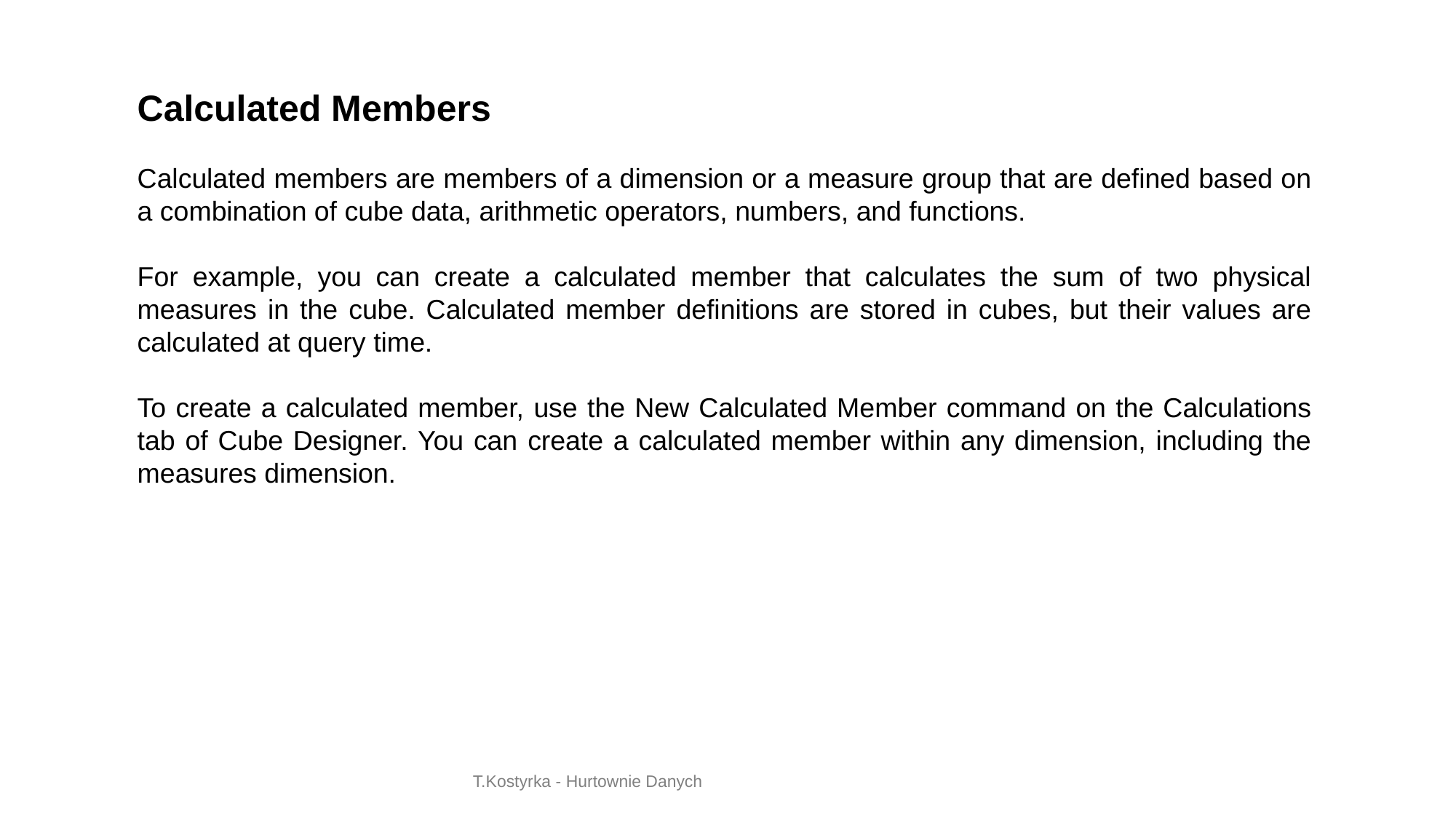

Calculated Members

Calculated members are members of a dimension or a measure group that are defined based on a combination of cube data, arithmetic operators, numbers, and functions.

For example, you can create a calculated member that calculates the sum of two physical measures in the cube. Calculated member definitions are stored in cubes, but their values are calculated at query time.

To create a calculated member, use the New Calculated Member command on the Calculations tab of Cube Designer. You can create a calculated member within any dimension, including the measures dimension.
T.Kostyrka - Hurtownie Danych